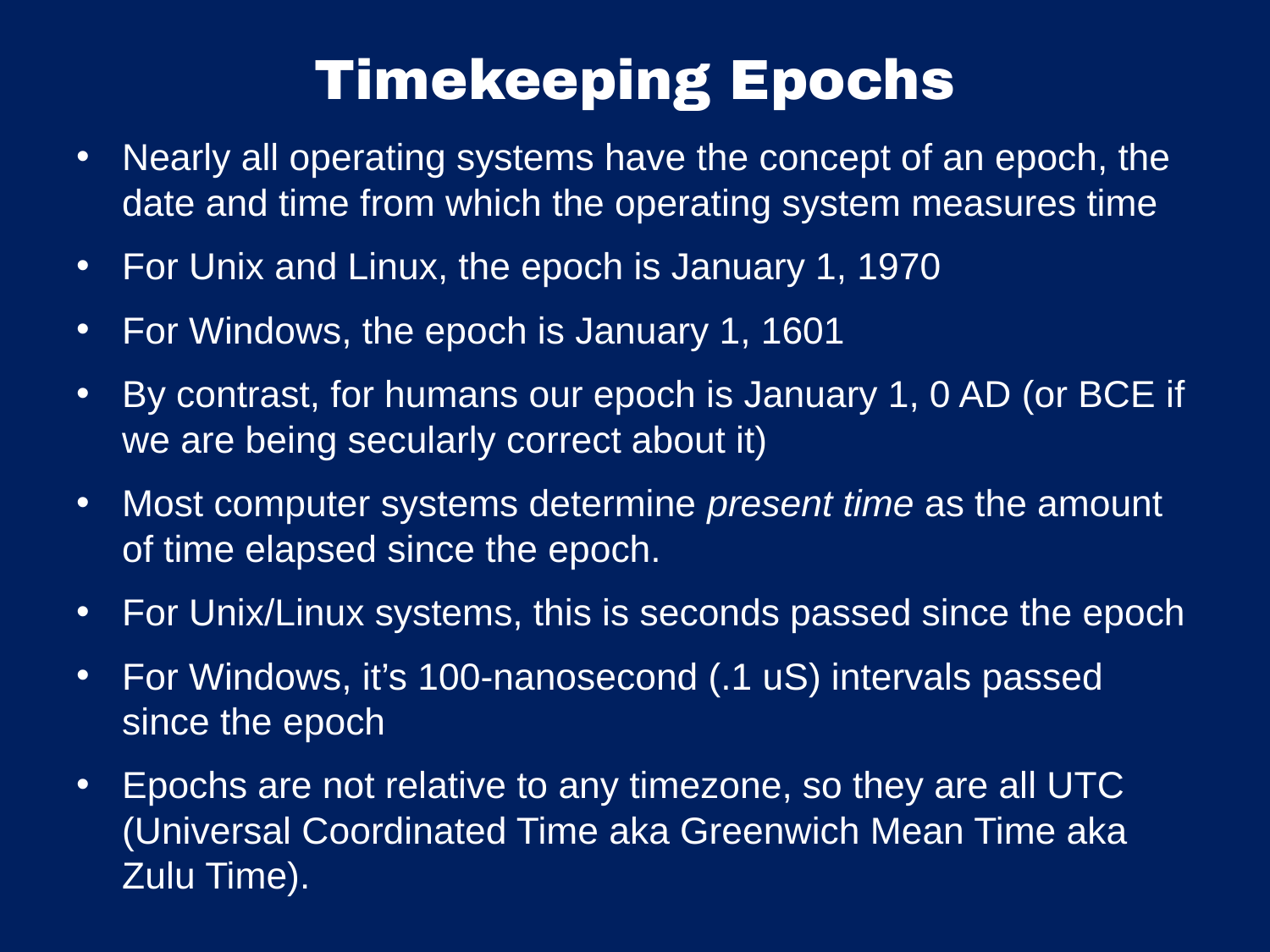

# Timekeeping Epochs
Nearly all operating systems have the concept of an epoch, the date and time from which the operating system measures time
For Unix and Linux, the epoch is January 1, 1970
For Windows, the epoch is January 1, 1601
By contrast, for humans our epoch is January 1, 0 AD (or BCE if we are being secularly correct about it)
Most computer systems determine present time as the amount of time elapsed since the epoch.
For Unix/Linux systems, this is seconds passed since the epoch
For Windows, it’s 100-nanosecond (.1 uS) intervals passed since the epoch
Epochs are not relative to any timezone, so they are all UTC (Universal Coordinated Time aka Greenwich Mean Time aka Zulu Time).